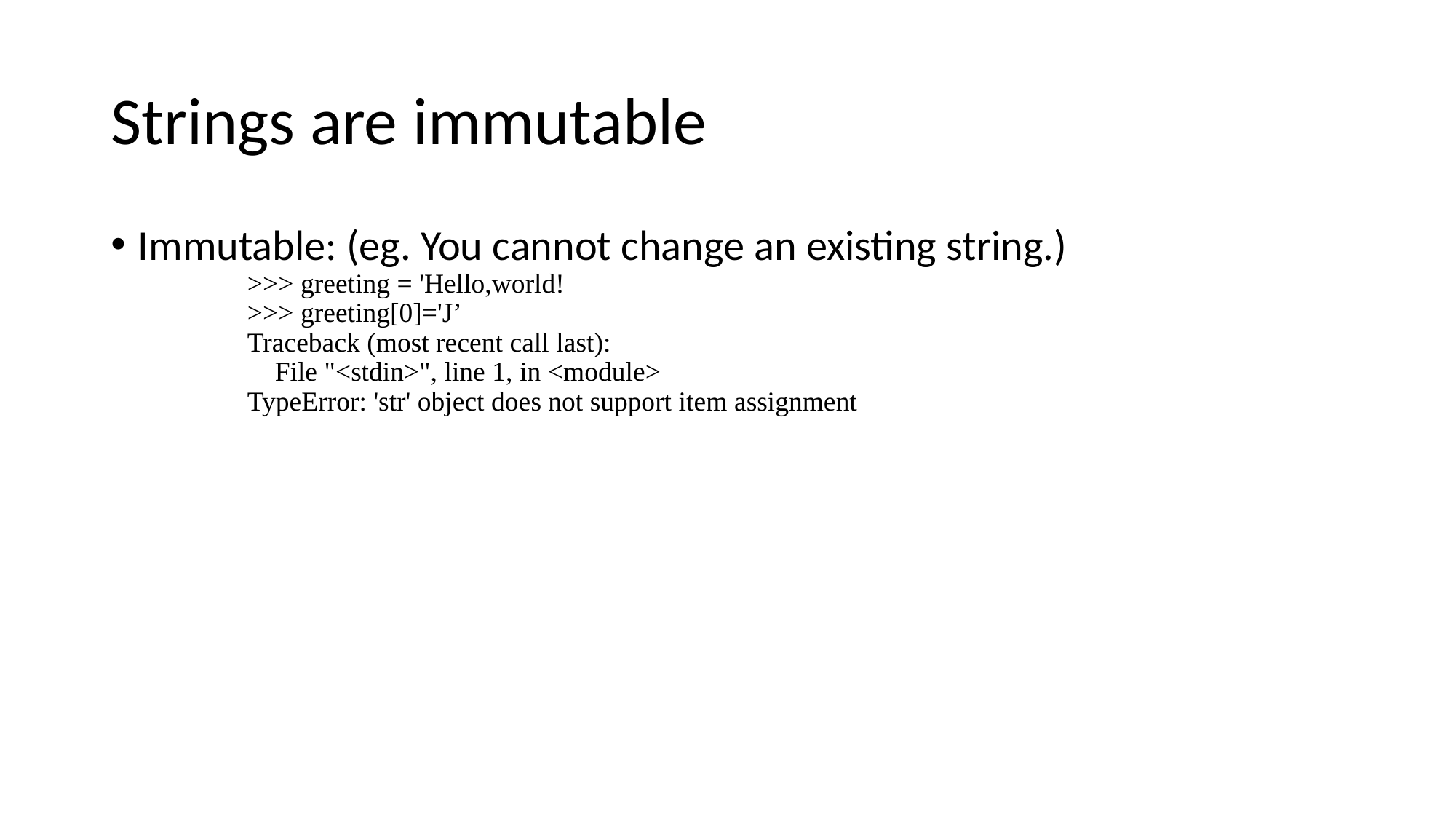

# Strings are immutable
Immutable: (eg. You cannot change an existing string.)
	>>> greeting = 'Hello,world!
	>>> greeting[0]='J’
	Traceback (most recent call last):
	    File "<stdin>", line 1, in <module>
	TypeError: 'str' object does not support item assignment